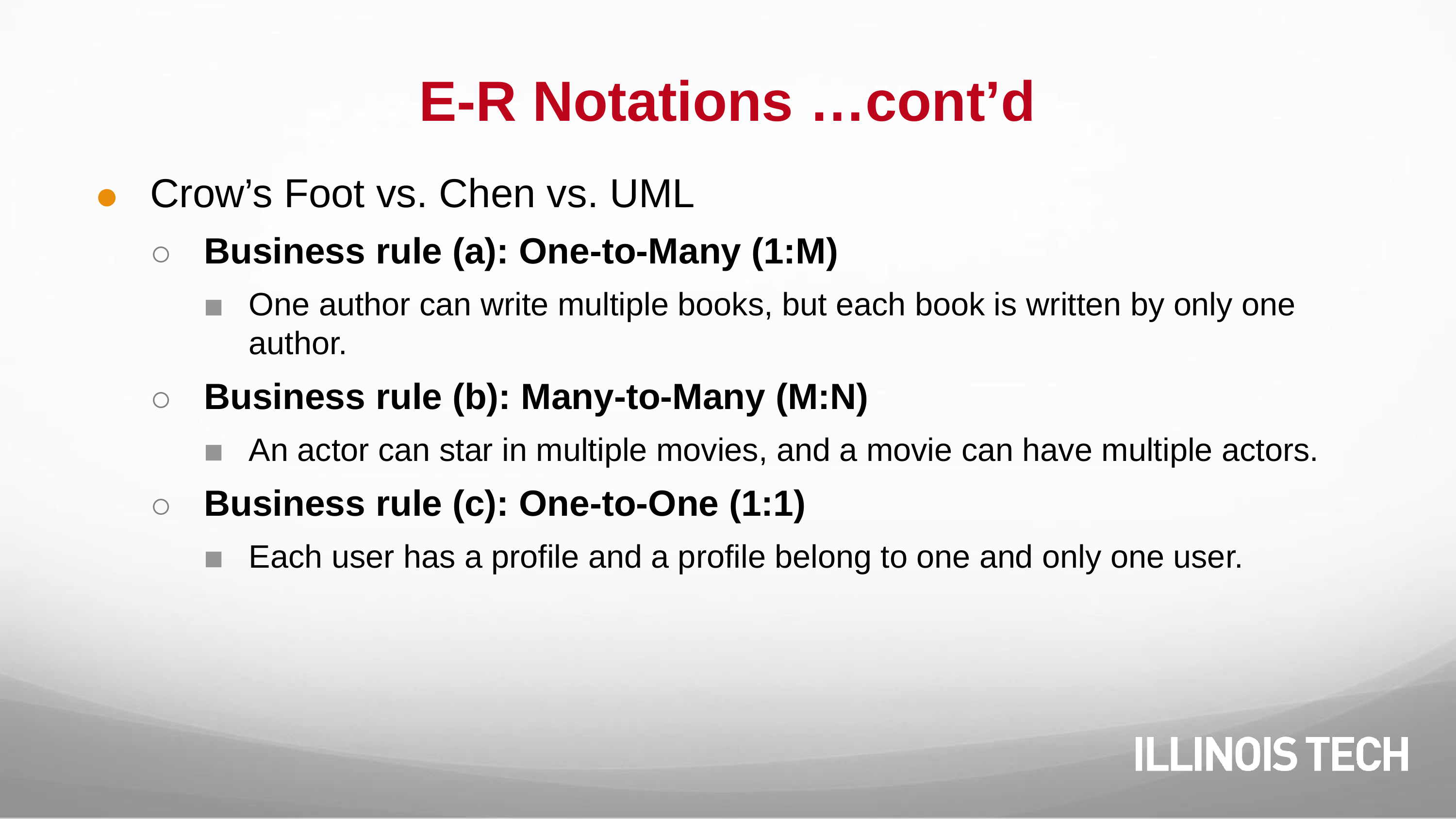

# E-R Notations …cont’d
Crow’s Foot vs. Chen vs. UML
Business rule (a): One-to-Many (1:M)
One author can write multiple books, but each book is written by only one author.
Business rule (b): Many-to-Many (M:N)
An actor can star in multiple movies, and a movie can have multiple actors.
Business rule (c): One-to-One (1:1)
Each user has a profile and a profile belong to one and only one user.